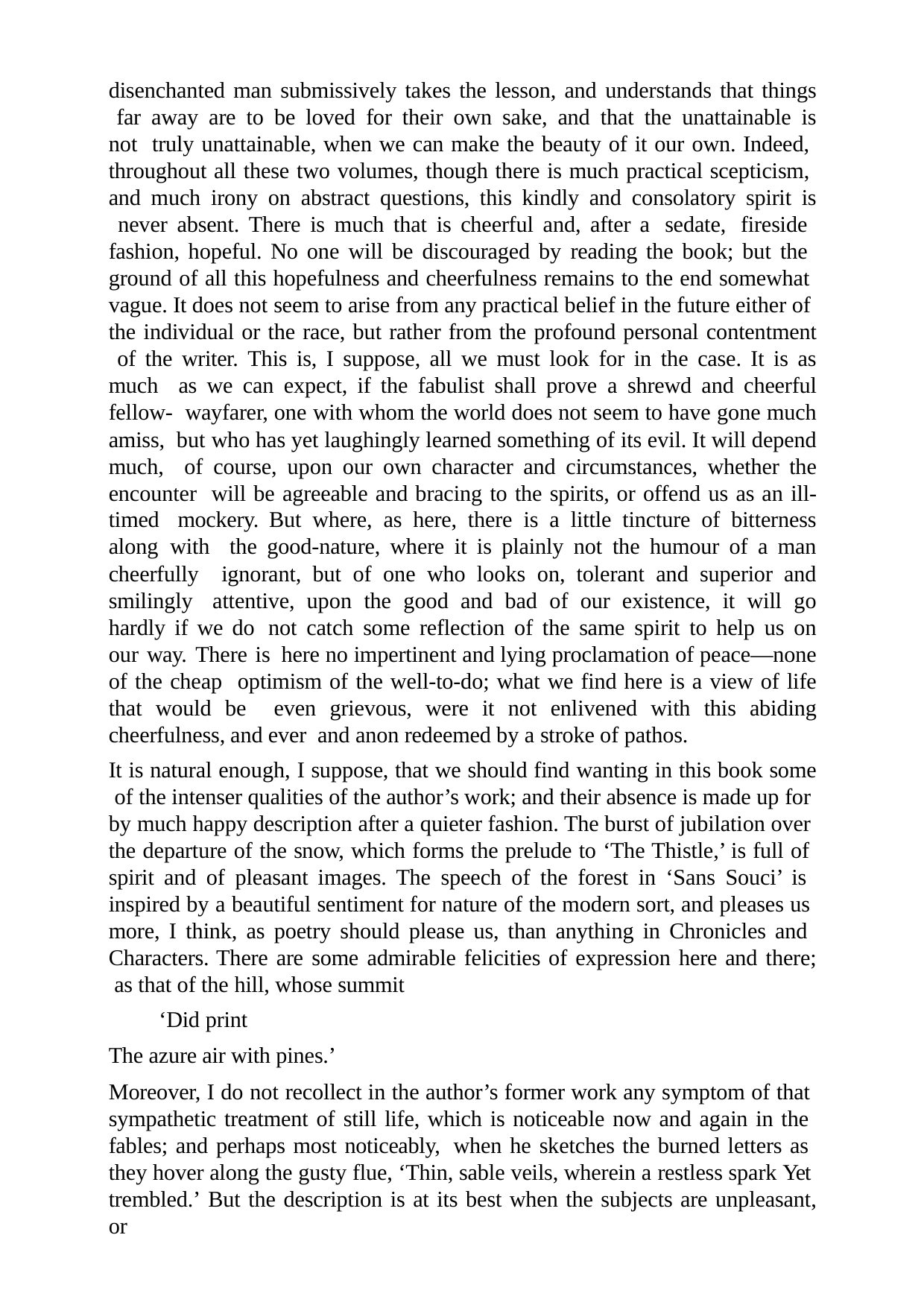

disenchanted man submissively takes the lesson, and understands that things  far away are to be loved for their own sake, and that the unattainable is not  truly unattainable, when we can make the beauty of it our own. Indeed,  throughout all these two volumes, though there is much practical scepticism,  and much irony on abstract questions, this kindly and consolatory spirit is  never absent. There is much that is cheerful and, after a sedate, fireside  fashion, hopeful. No one will be discouraged by reading the book; but the  ground of all this hopefulness and cheerfulness remains to the end somewhat  vague. It does not seem to arise from any practical belief in the future either of  the individual or the race, but rather from the profound personal contentment  of the writer. This is, I suppose, all we must look for in the case. It is as much  as we can expect, if the fabulist shall prove a shrewd and cheerful fellow-  wayfarer, one with whom the world does not seem to have gone much amiss,  but who has yet laughingly learned something of its evil. It will depend much,  of course, upon our own character and circumstances, whether the encounter  will be agreeable and bracing to the spirits, or offend us as an ill-timed  mockery. But where, as here, there is a little tincture of bitterness along with  the good-nature, where it is plainly not the humour of a man cheerfully  ignorant, but of one who looks on, tolerant and superior and smilingly  attentive, upon the good and bad of our existence, it will go hardly if we do  not catch some reflection of the same spirit to help us on our way. There is  here no impertinent and lying proclamation of peace—none of the cheap  optimism of the well-to-do; what we find here is a view of life that would be  even grievous, were it not enlivened with this abiding cheerfulness, and ever  and anon redeemed by a stroke of pathos.
It is natural enough, I suppose, that we should find wanting in this book some  of the intenser qualities of the author’s work; and their absence is made up for  by much happy description after a quieter fashion. The burst of jubilation over  the departure of the snow, which forms the prelude to ‘The Thistle,’ is full of  spirit and of pleasant images. The speech of the forest in ‘Sans Souci’ is  inspired by a beautiful sentiment for nature of the modern sort, and pleases us  more, I think, as poetry should please us, than anything in Chronicles and  Characters. There are some admirable felicities of expression here and there;  as that of the hill, whose summit
‘Did print
The azure air with pines.’
Moreover, I do not recollect in the author’s former work any symptom of that  sympathetic treatment of still life, which is noticeable now and again in the  fables; and perhaps most noticeably, when he sketches the burned letters as  they hover along the gusty flue, ‘Thin, sable veils, wherein a restless spark Yet  trembled.’ But the description is at its best when the subjects are unpleasant, or